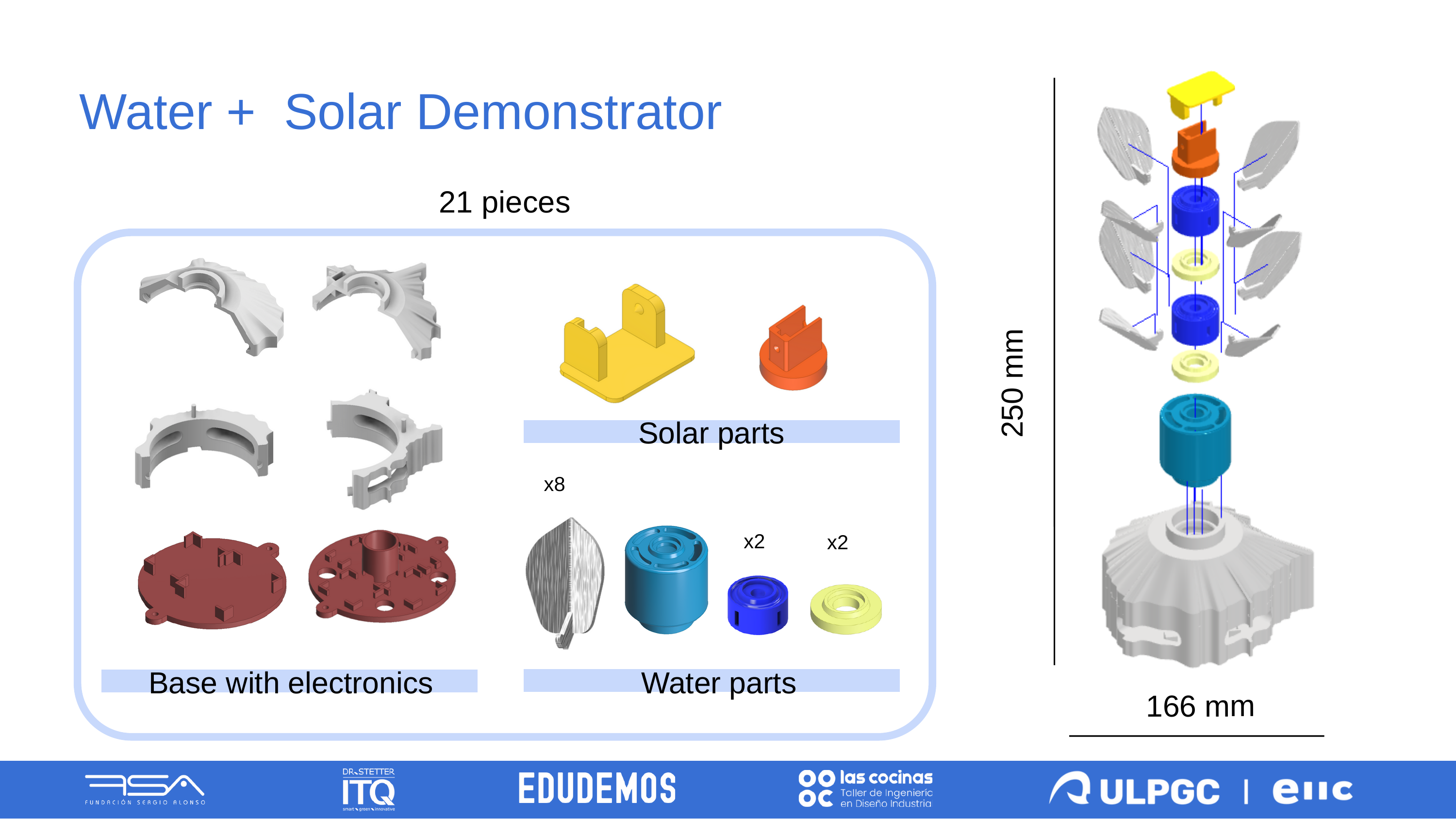

1
2
3.5
4
5

Water +  Solar Demonstrator

21 pieces

Solar parts

x8

x2
x2

Base with electronics
Water parts

250 mm
166 mm